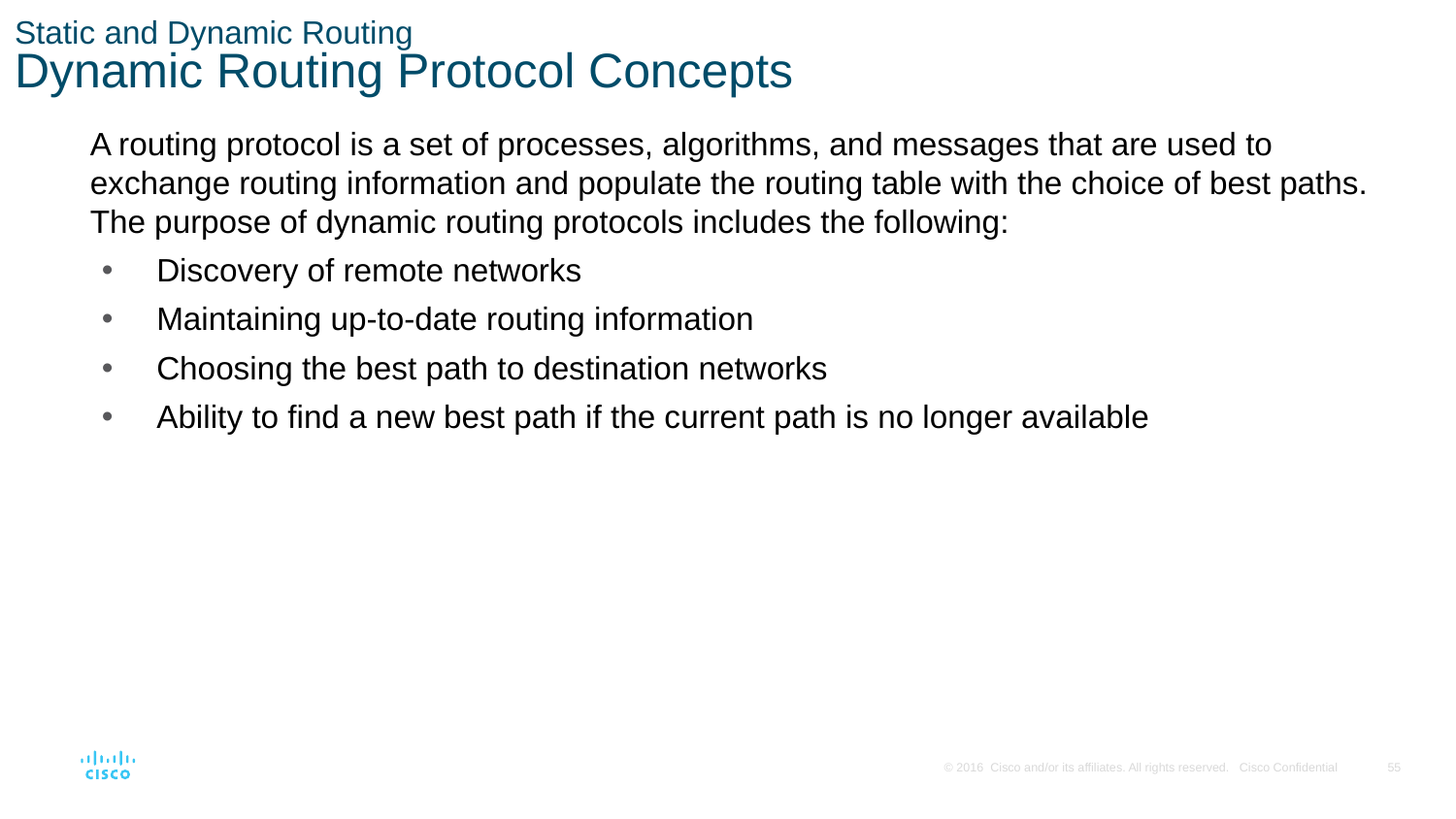

# Static and Dynamic Routing Dynamic Routing Protocol Concepts
A routing protocol is a set of processes, algorithms, and messages that are used to exchange routing information and populate the routing table with the choice of best paths. The purpose of dynamic routing protocols includes the following:
Discovery of remote networks
Maintaining up-to-date routing information
Choosing the best path to destination networks
Ability to find a new best path if the current path is no longer available